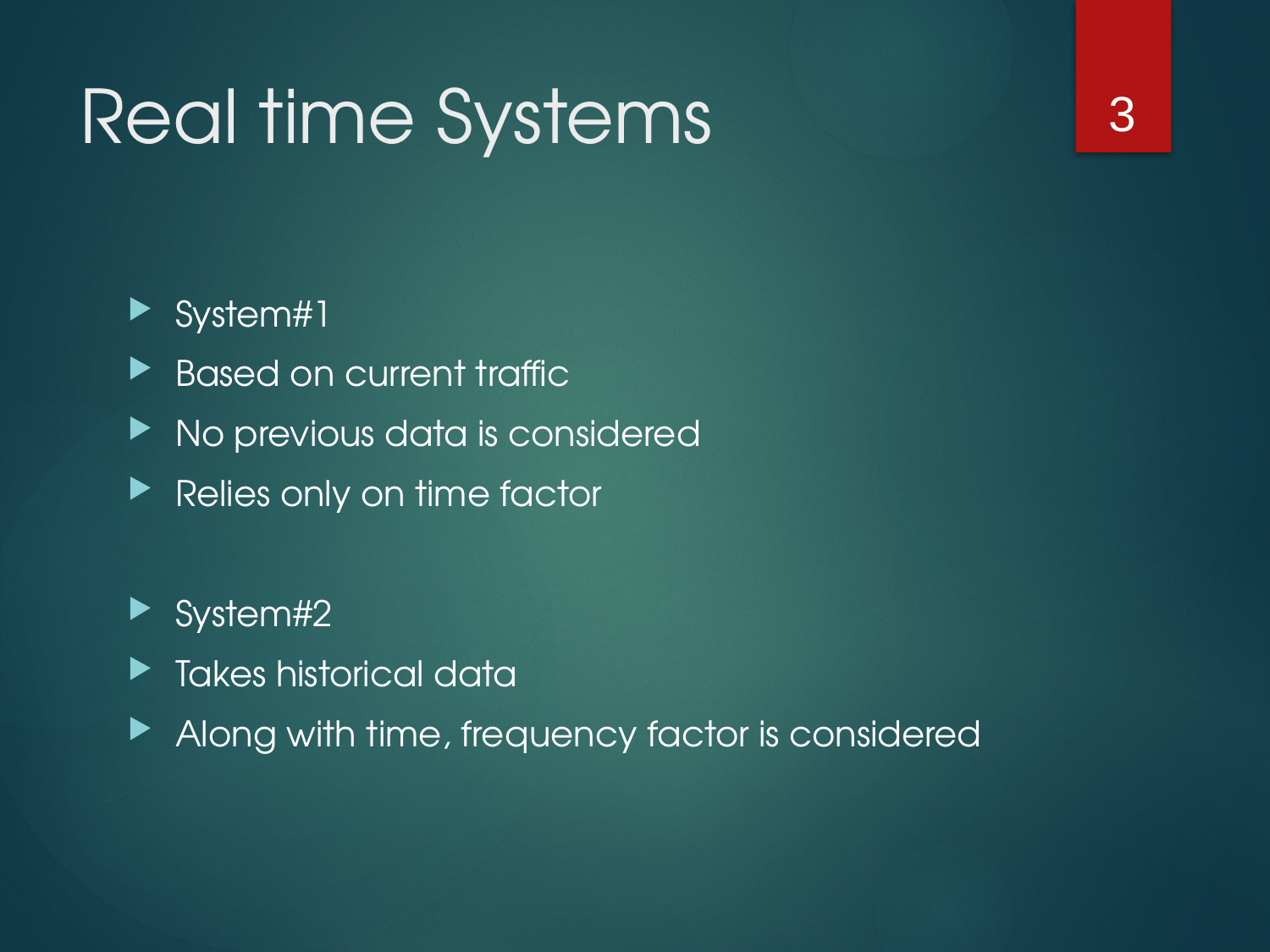

3
# Real time Systems
System#1
Based on current traffic
No previous data is considered
Relies only on time factor

System#2
Takes historical data
Along with time, frequency factor is considered